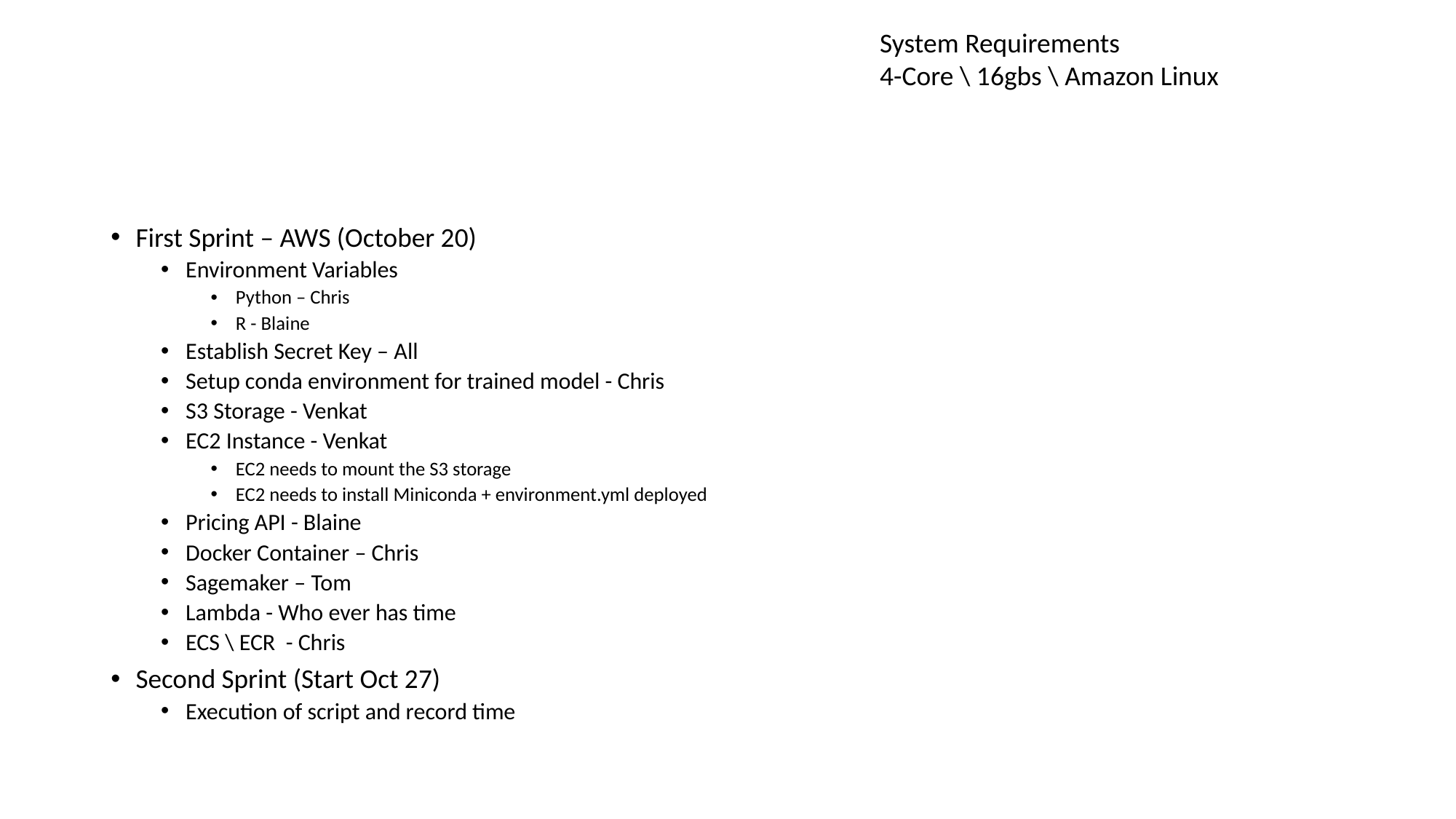

System Requirements
4-Core \ 16gbs \ Amazon Linux
First Sprint – AWS (October 20)
Environment Variables
Python – Chris
R - Blaine
Establish Secret Key – All
Setup conda environment for trained model - Chris
S3 Storage - Venkat
EC2 Instance - Venkat
EC2 needs to mount the S3 storage
EC2 needs to install Miniconda + environment.yml deployed
Pricing API - Blaine
Docker Container – Chris
Sagemaker – Tom
Lambda - Who ever has time
ECS \ ECR  - Chris
Second Sprint (Start Oct 27)
Execution of script and record time